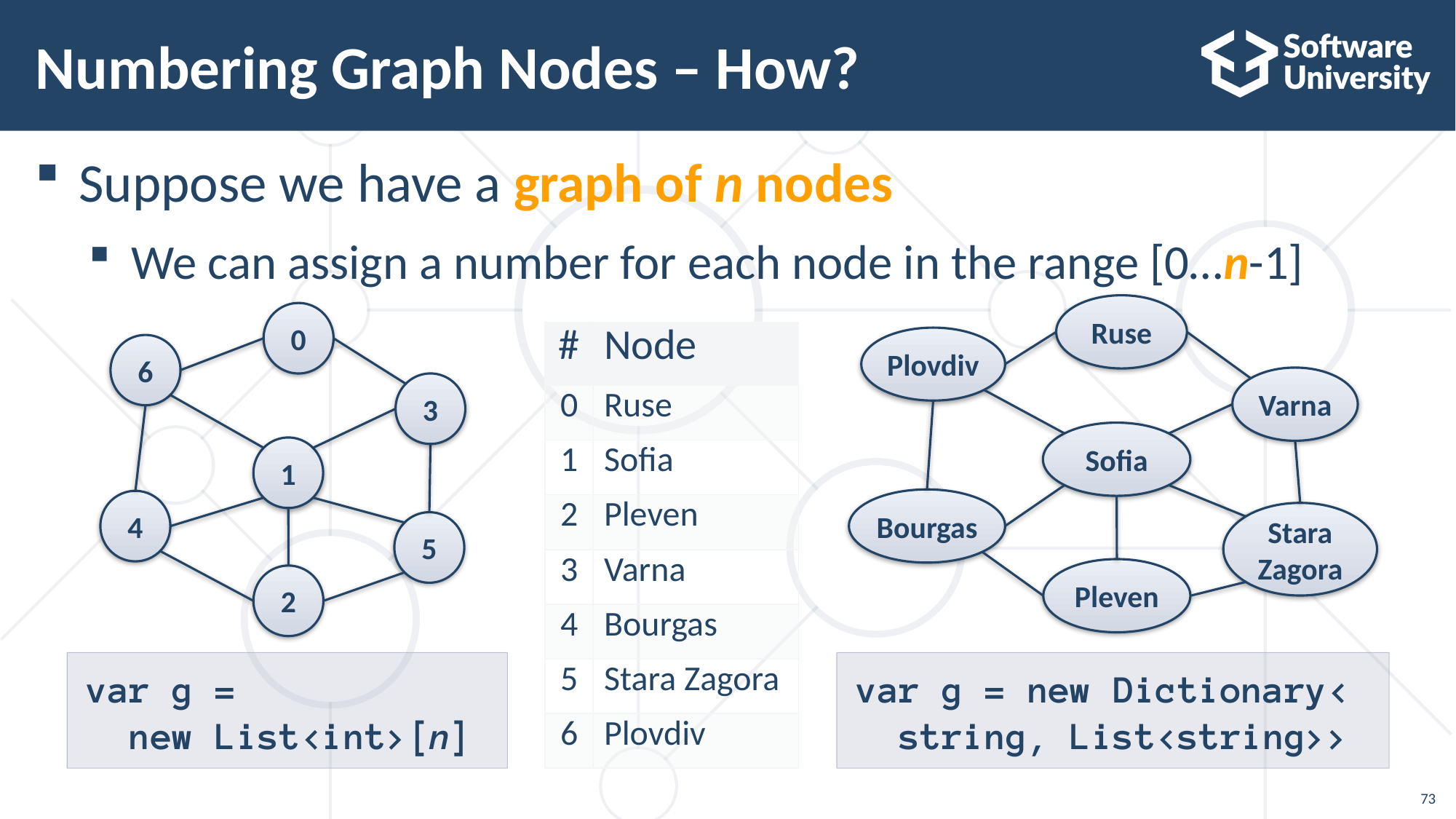

# Numbering Graph Nodes – How?
Suppose we have a graph of n nodes
We can assign a number for each node in the range [0…n-1]
Ruse
Plovdiv
Varna
Sofia
Bourgas
Stara Zagora
Pleven
0
6
3
1
4
5
2
| # | Node |
| --- | --- |
| 0 | Ruse |
| 1 | Sofia |
| 2 | Pleven |
| 3 | Varna |
| 4 | Bourgas |
| 5 | Stara Zagora |
| 6 | Plovdiv |
var g = new Dictionary<
  string, List<string>>
var g =
  new List<int>[n]
73